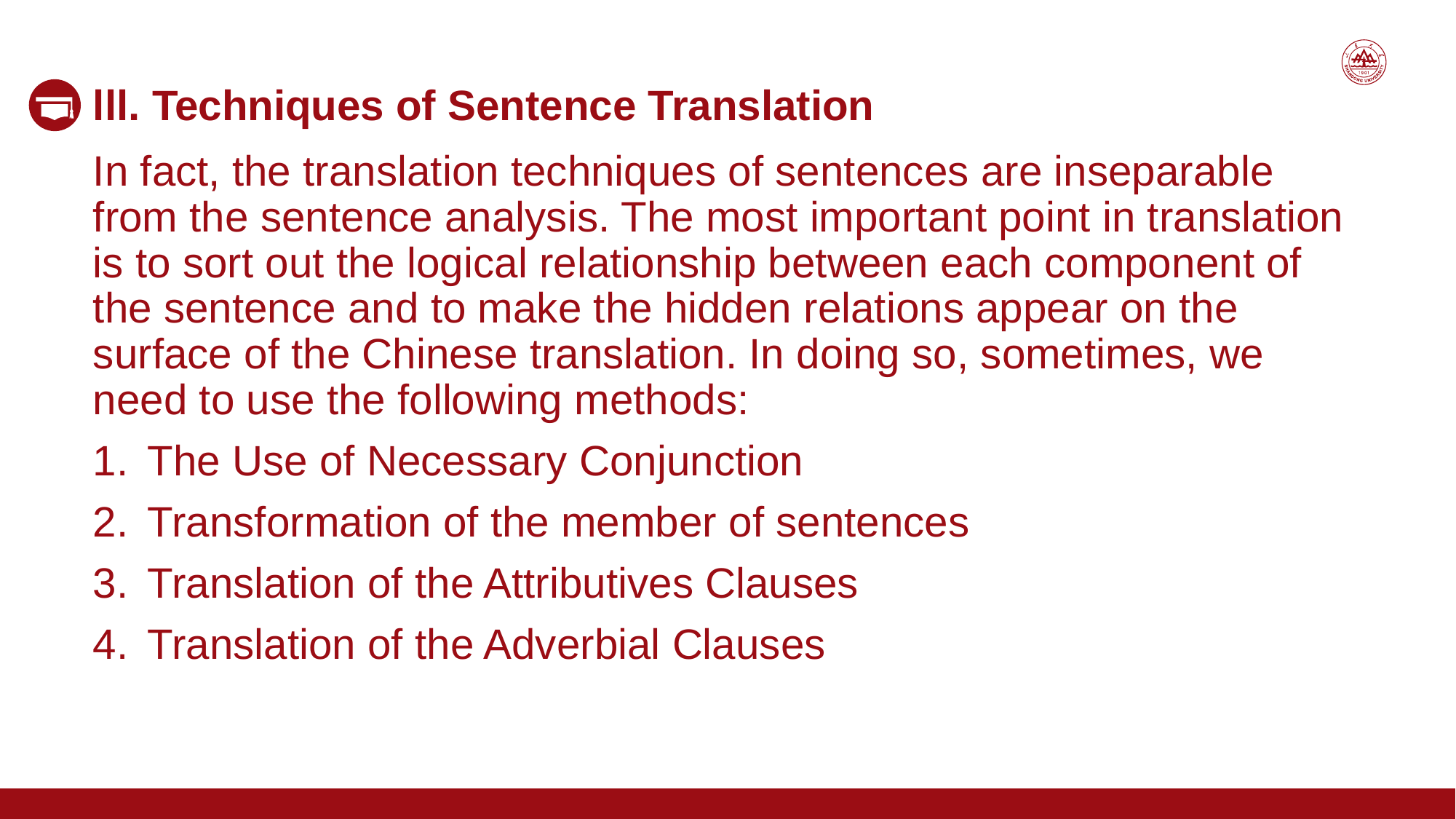

lll. Techniques of Sentence Translation
In fact, the translation techniques of sentences are inseparable from the sentence analysis. The most important point in translation is to sort out the logical relationship between each component of the sentence and to make the hidden relations appear on the surface of the Chinese translation. In doing so, sometimes, we need to use the following methods:
The Use of Necessary Conjunction
Transformation of the member of sentences
Translation of the Attributives Clauses
Translation of the Adverbial Clauses